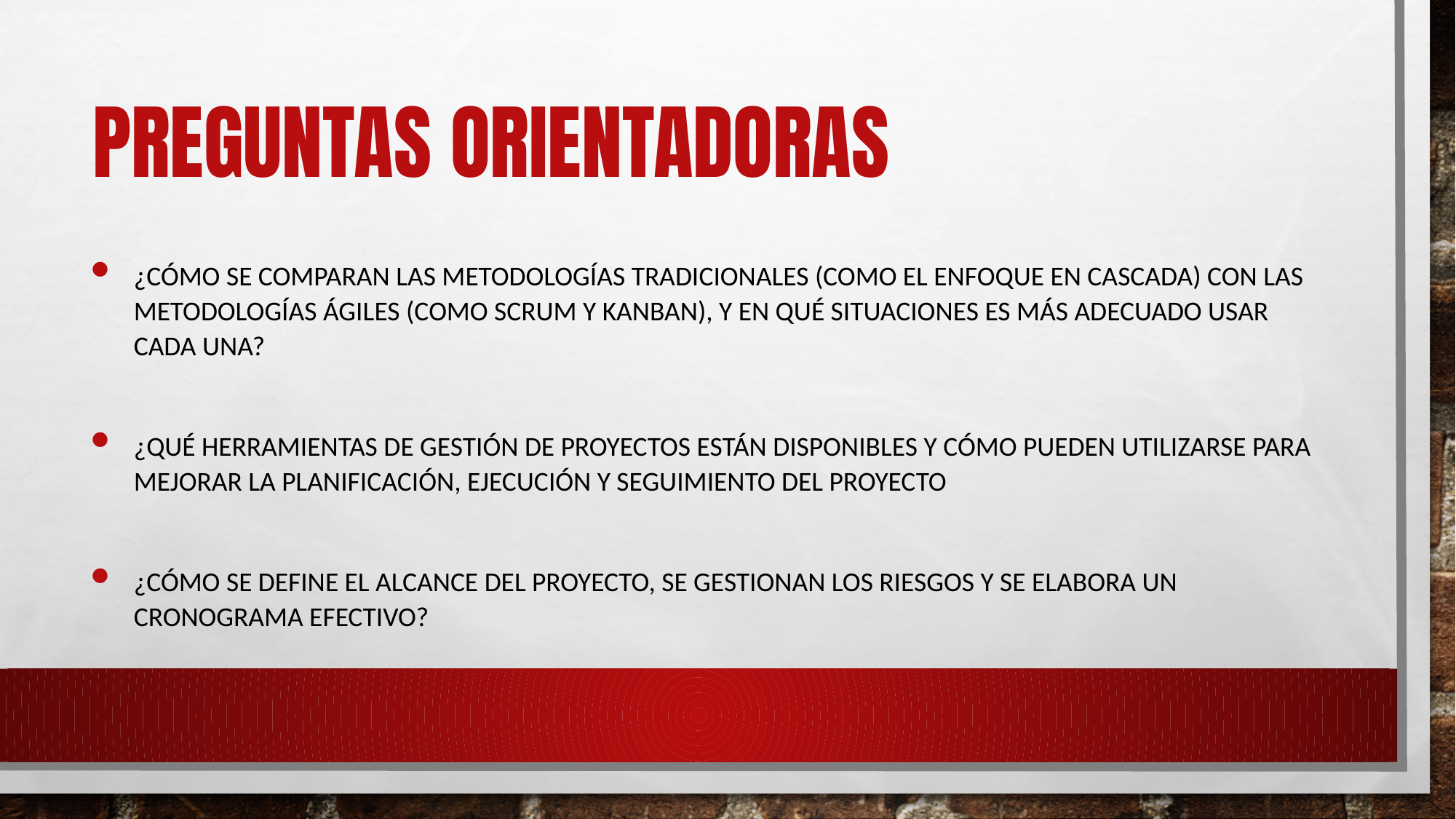

# Preguntas orientadoras
¿Cómo se comparan las metodologías tradicionales (como el enfoque en cascada) con las metodologías ágiles (como Scrum y Kanban), y en qué situaciones es más adecuado usar cada una?

¿Qué herramientas de gestión de proyectos están disponibles y cómo pueden utilizarse para mejorar la planificación, ejecución y seguimiento del proyecto

¿Cómo se define el alcance del proyecto, se gestionan los riesgos y se elabora un cronograma efectivo?